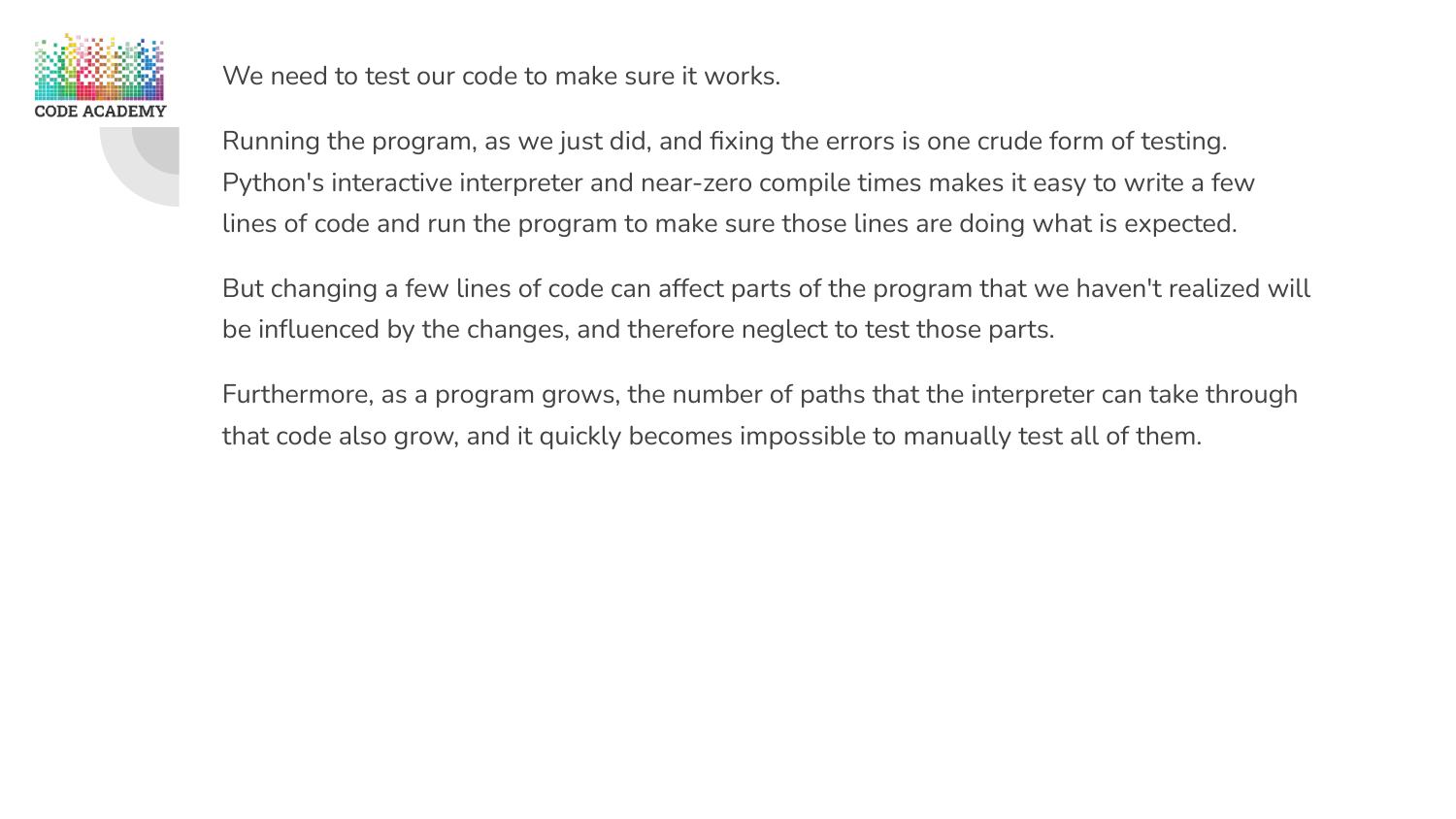

We need to test our code to make sure it works.
Running the program, as we just did, and fixing the errors is one crude form of testing. Python's interactive interpreter and near-zero compile times makes it easy to write a few lines of code and run the program to make sure those lines are doing what is expected.
But changing a few lines of code can affect parts of the program that we haven't realized will be influenced by the changes, and therefore neglect to test those parts.
Furthermore, as a program grows, the number of paths that the interpreter can take through that code also grow, and it quickly becomes impossible to manually test all of them.